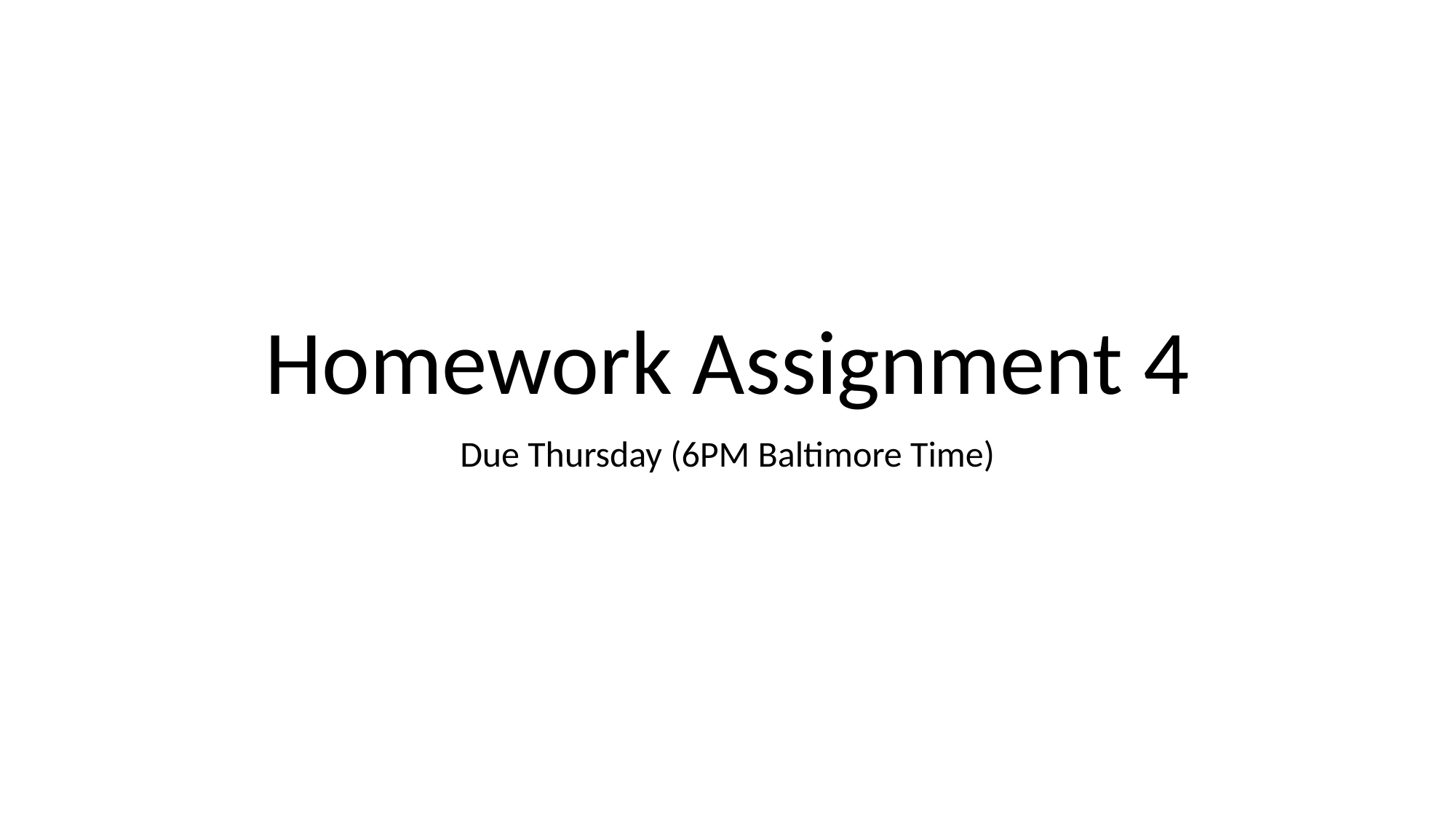

# Homework Assignment 4
Due Thursday (6PM Baltimore Time)